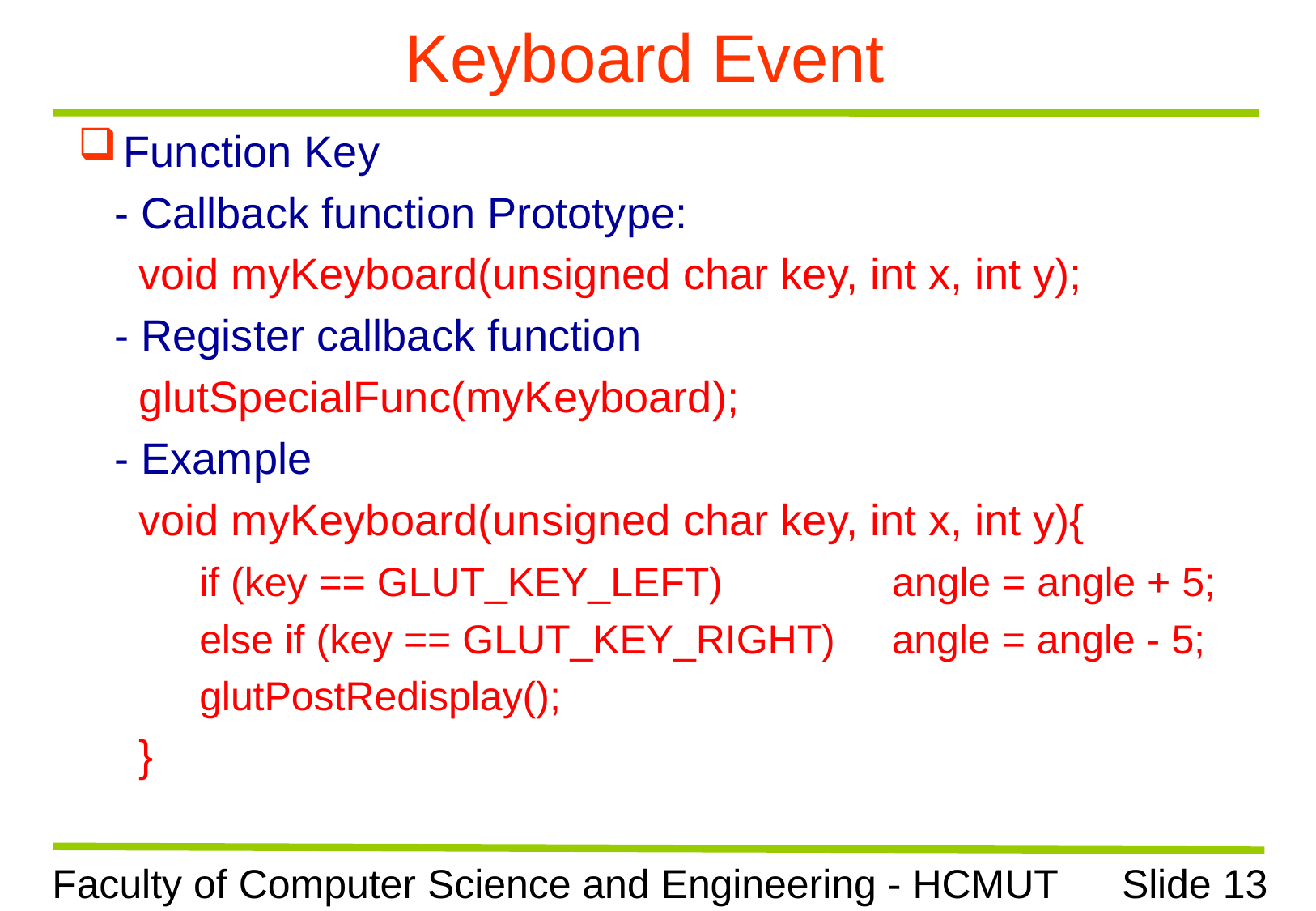

# Keyboard Event
Function Key
   - Callback function Prototype:
     void myKeyboard(unsigned char key, int x, int y);
   - Register callback function
     glutSpecialFunc(myKeyboard);
   - Example
void myKeyboard(unsigned char key, int x, int y){
	if (key == GLUT_KEY_LEFT)               angle = angle + 5;
	else if (key == GLUT_KEY_RIGHT)     angle = angle - 5;
	glutPostRedisplay();
}